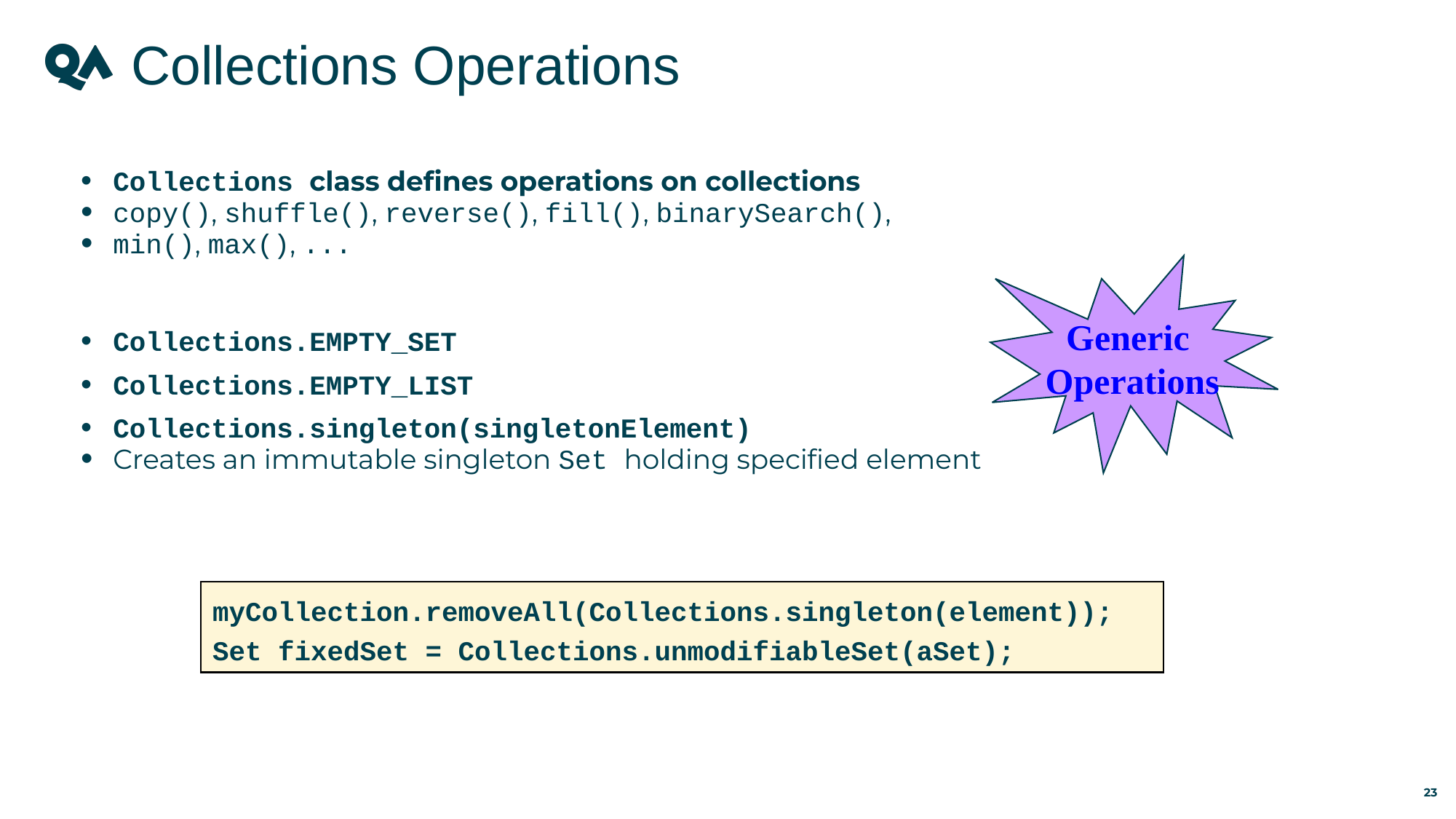

Collections Operations
Collections class defines operations on collections
copy(), shuffle(), reverse(), fill(), binarySearch(),
min(), max(), ...

Collections.EMPTY_SET
Collections.EMPTY_LIST
Collections.singleton(singletonElement)
Creates an immutable singleton Set holding specified element

Generic
Operations
myCollection.removeAll(Collections.singleton(element));
Set fixedSet = Collections.unmodifiableSet(aSet);
23